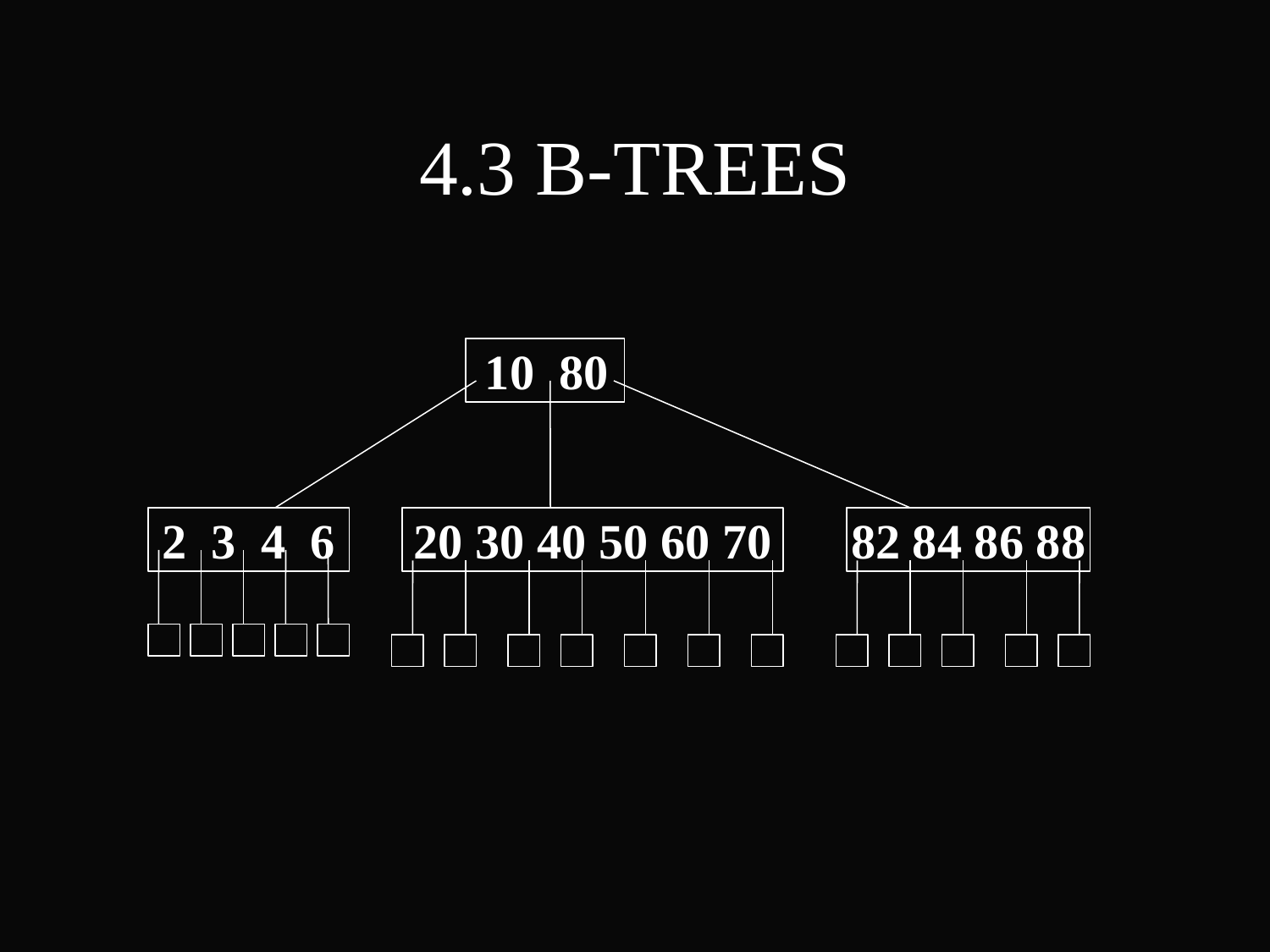

4.3 B-TREES

 10  80

2  3  4  6

 20 30 40 50 60 70

82 84 86 88